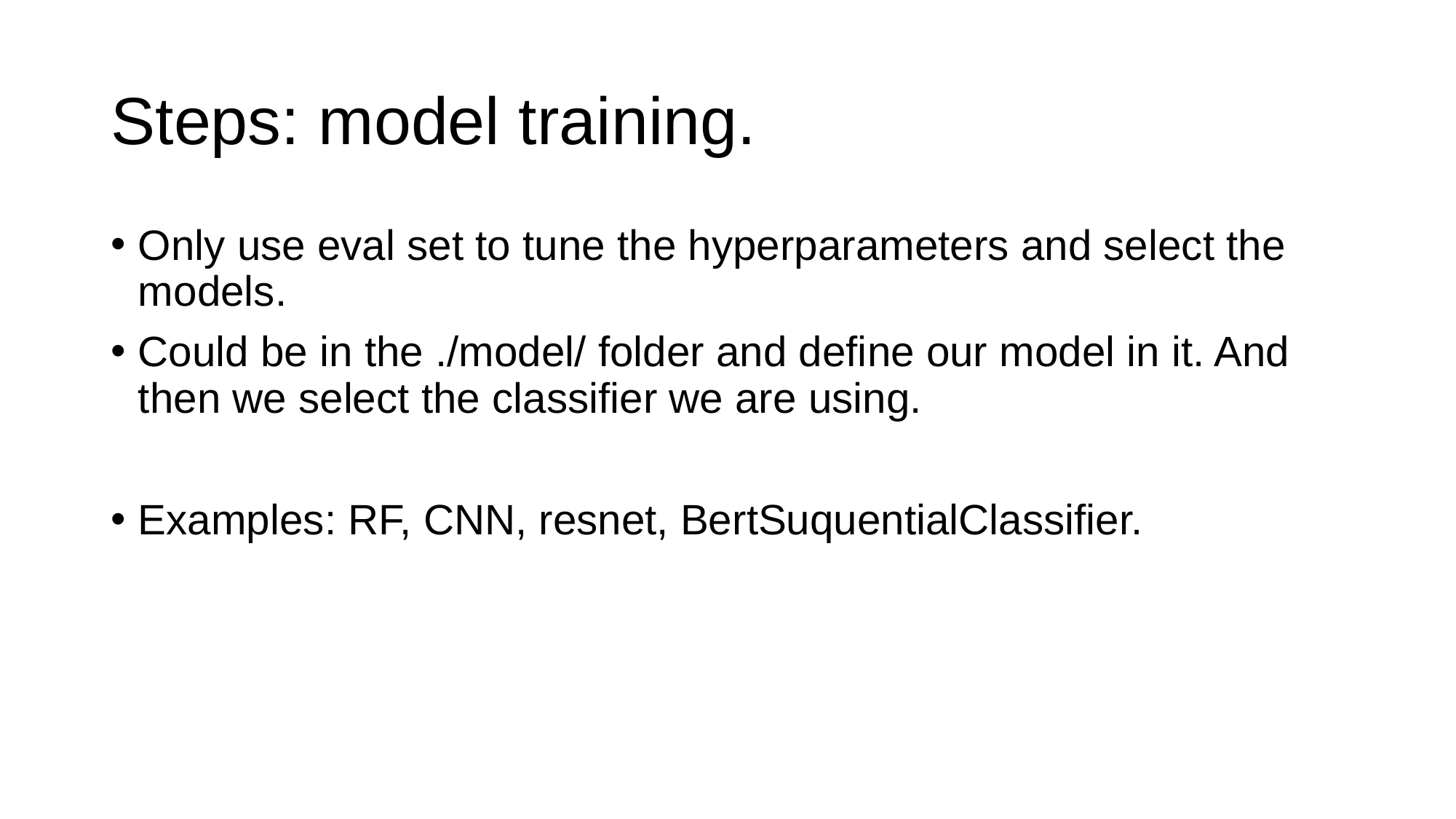

# Steps: model training.
Only use eval set to tune the hyperparameters and select the models.
Could be in the ./model/ folder and define our model in it. And then we select the classifier we are using.

Examples: RF, CNN, resnet, BertSuquentialClassifier.